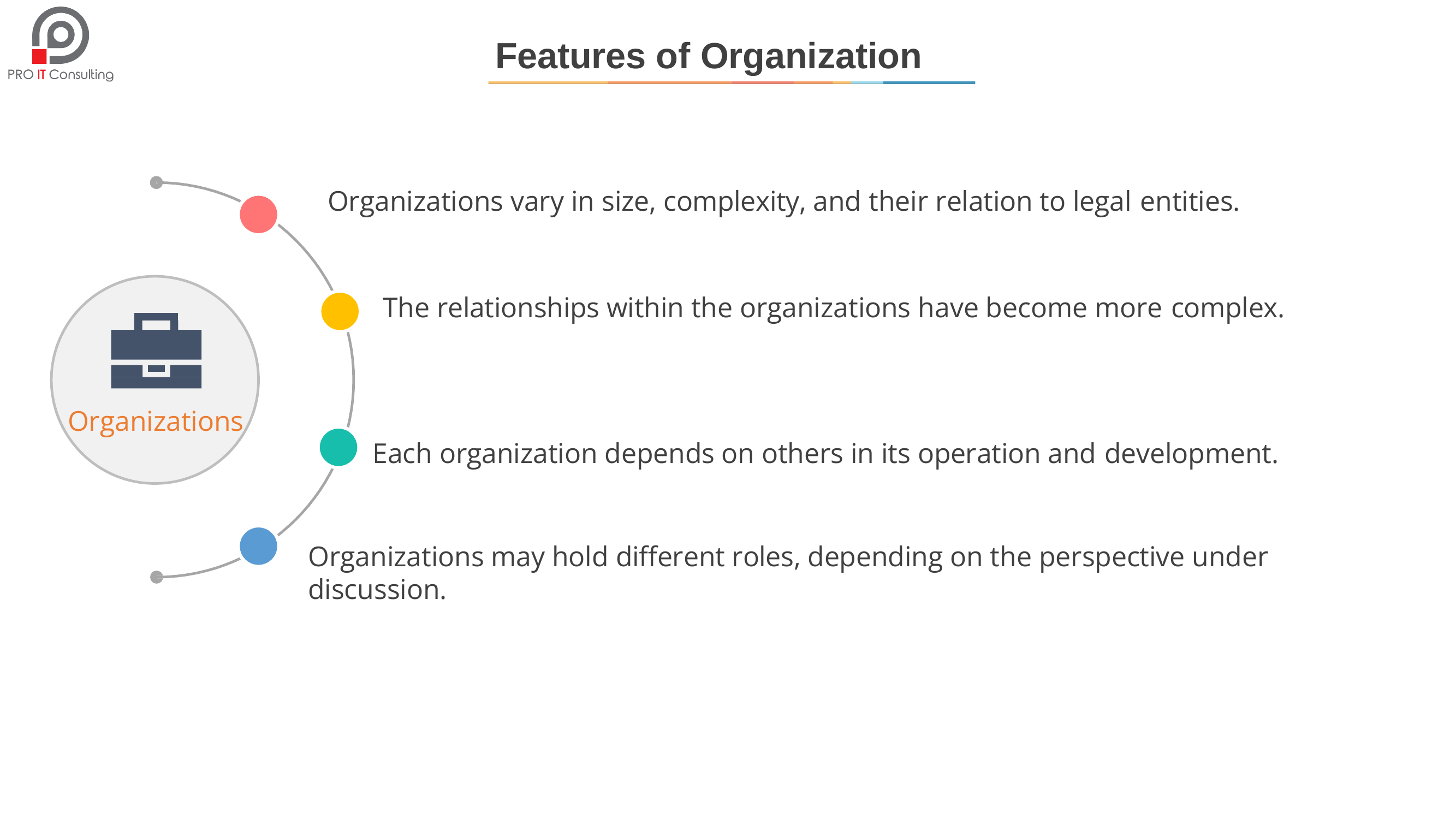

# Features of Organization

Organizations vary in size, complexity, and their relation to legal entities.

The relationships within the organizations have become more complex.

Organizations
Each organization depends on others in its operation and development.

Organizations may hold different roles, depending on the perspective under  discussion.